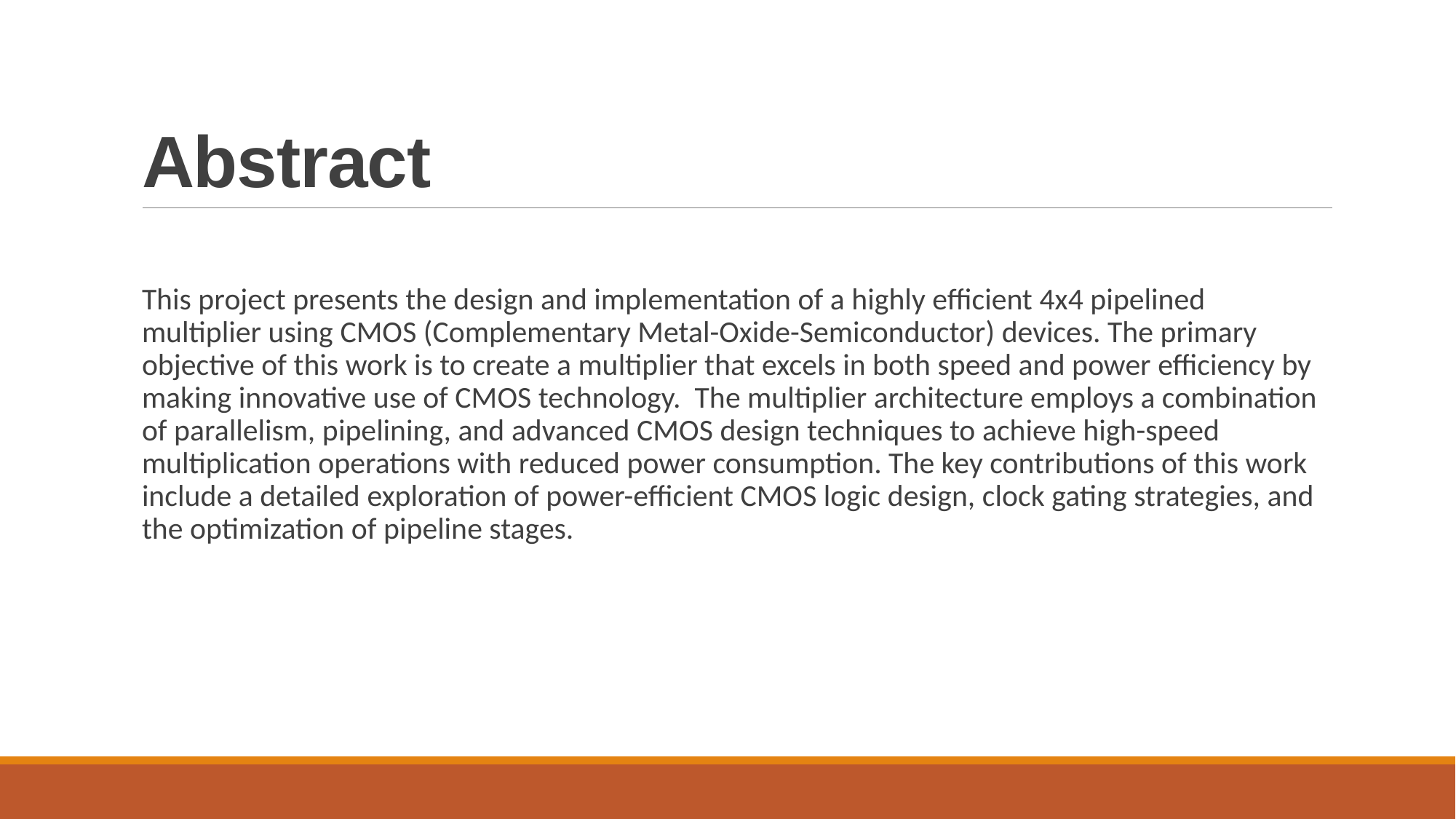

# Abstract
This project presents the design and implementation of a highly efficient 4x4 pipelined multiplier using CMOS (Complementary Metal-Oxide-Semiconductor) devices. The primary objective of this work is to create a multiplier that excels in both speed and power efficiency by making innovative use of CMOS technology.  The multiplier architecture employs a combination of parallelism, pipelining, and advanced CMOS design techniques to achieve high-speed multiplication operations with reduced power consumption. The key contributions of this work include a detailed exploration of power-efficient CMOS logic design, clock gating strategies, and the optimization of pipeline stages.